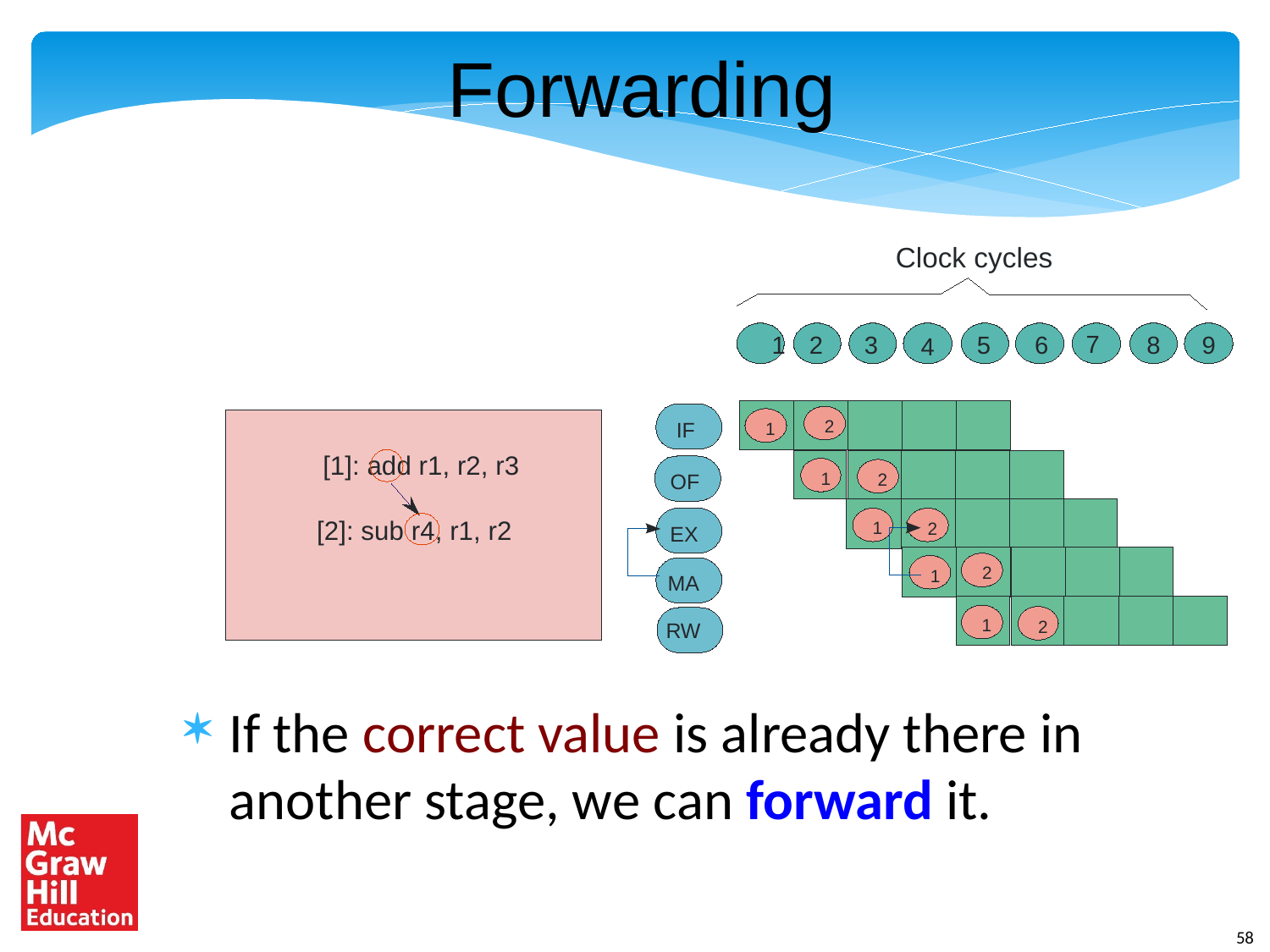

Forwarding
Clock cycles

7
5
1
2
3
6
8
9
4

2
IF
1
[1]: add r1, r2, r3

1
OF
2

[2]: sub r4, r1, r2
1
2
EX

2
1
MA

1
2
RW
If the correct value is already there in another stage, we can forward it.